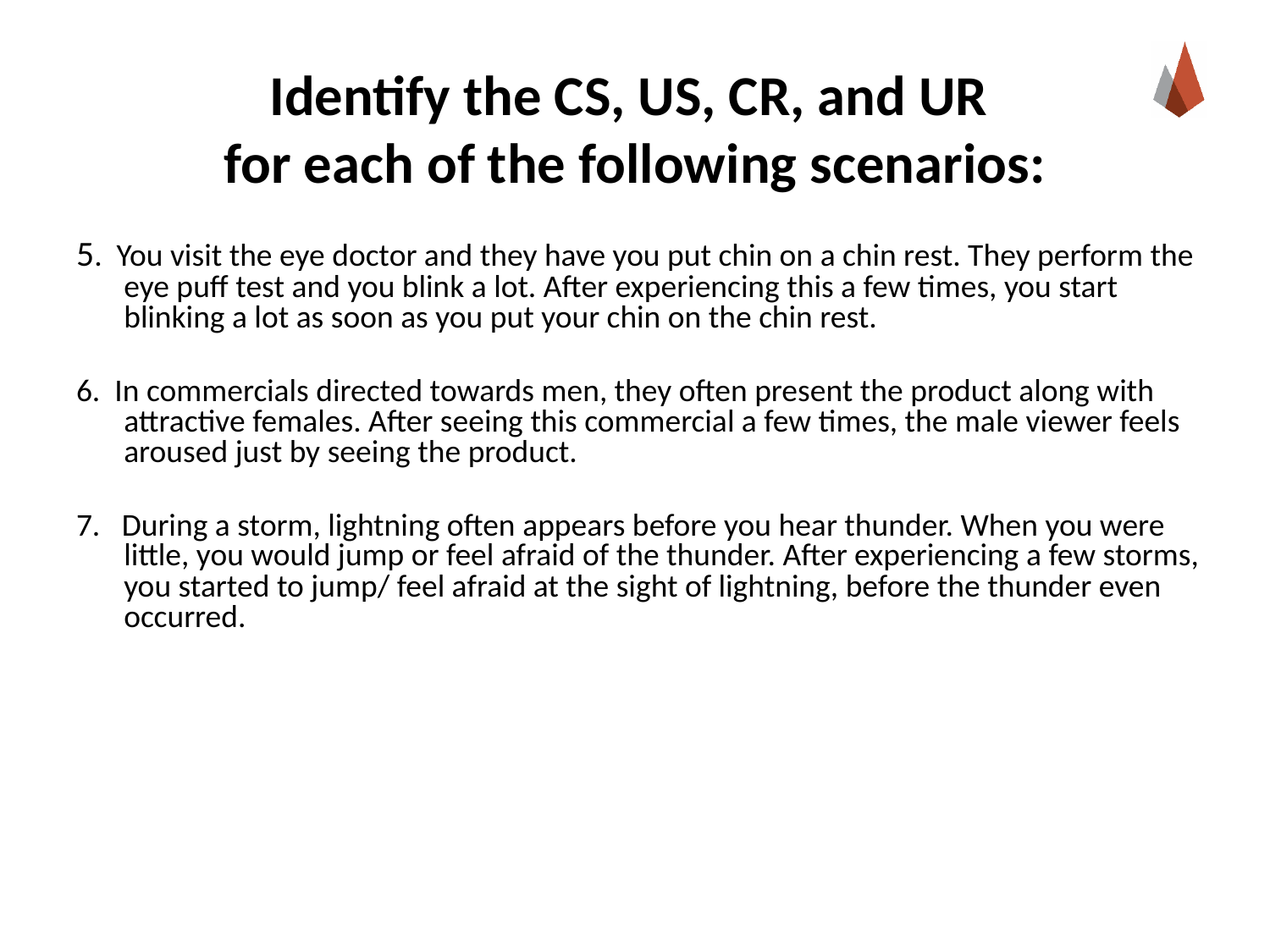

# Identify the CS, US, CR, and UR for each of the following scenarios:
5.  You visit the eye doctor and they have you put chin on a chin rest. They perform the eye puff test and you blink a lot. After experiencing this a few times, you start blinking a lot as soon as you put your chin on the chin rest.

6.  In commercials directed towards men, they often present the product along with attractive females. After seeing this commercial a few times, the male viewer feels aroused just by seeing the product.

7.   During a storm, lightning often appears before you hear thunder. When you were little, you would jump or feel afraid of the thunder. After experiencing a few storms, you started to jump/ feel afraid at the sight of lightning, before the thunder even occurred.